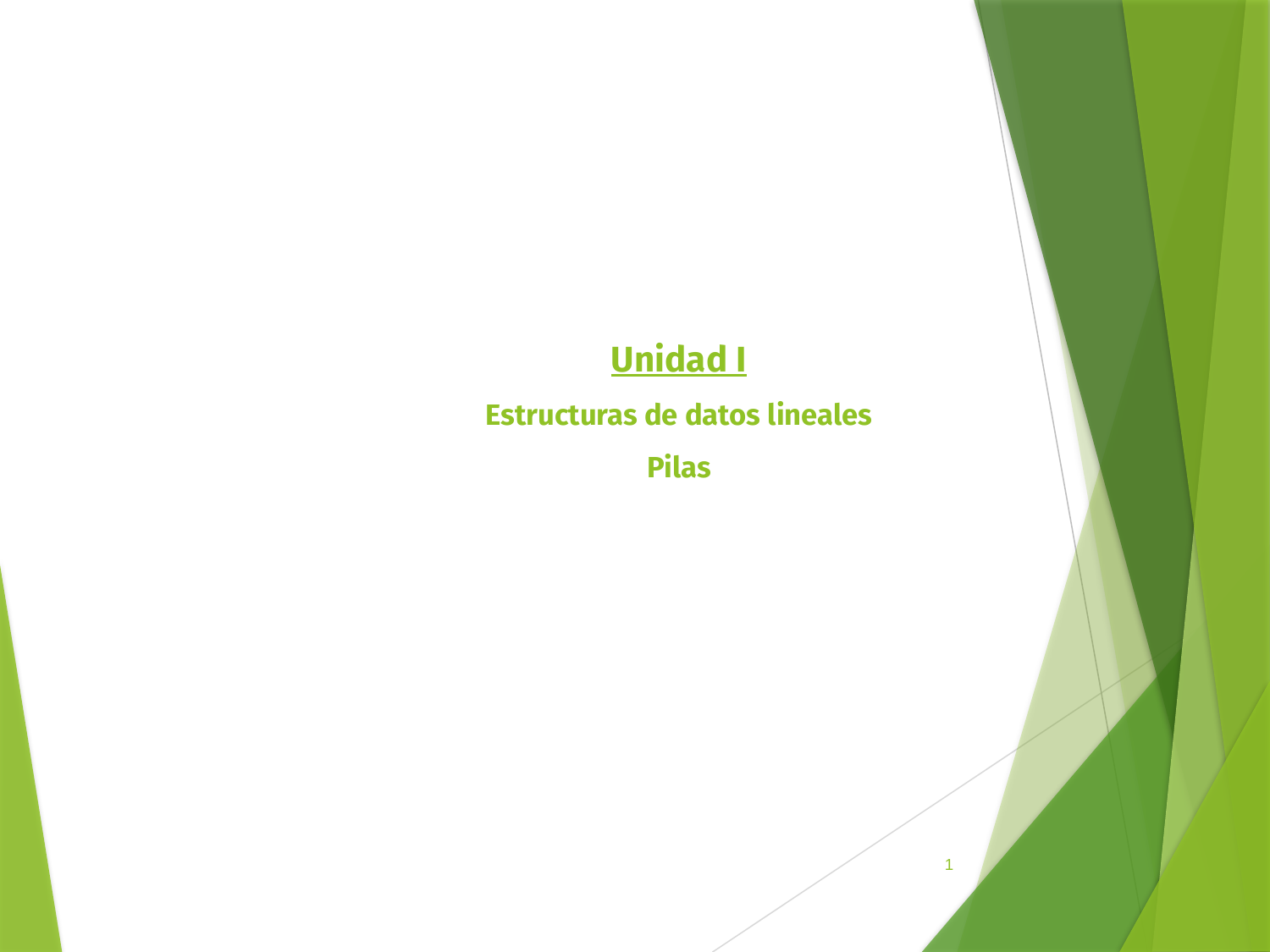

# Unidad I Estructuras de datos lineales Pilas
1